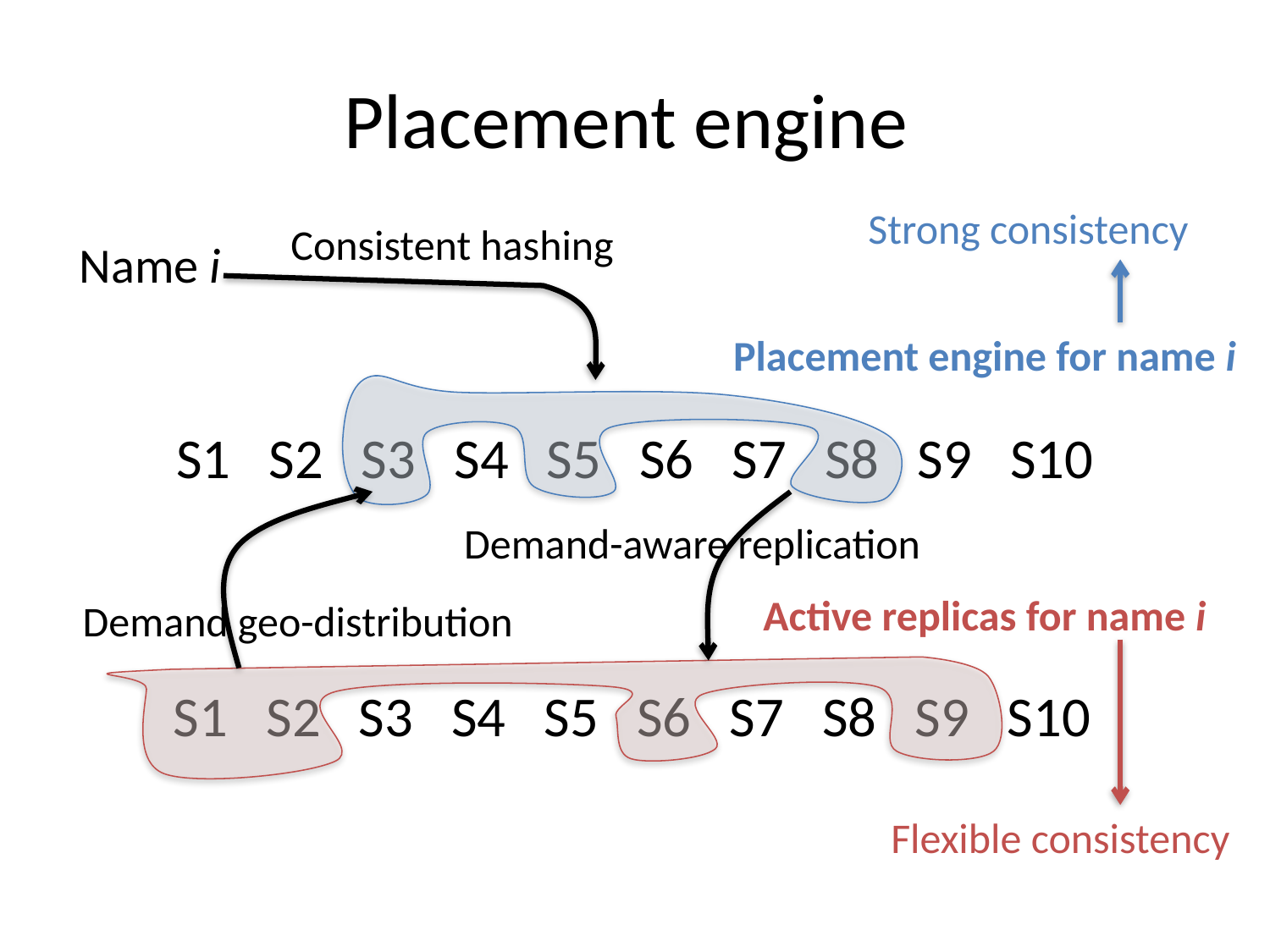

# Placement engine
Strong consistency
Consistent hashing

Placement engine for name i

Name i
S1   S2   S3   S4   S5   S6   S7   S8   S9   S10

Demand geo-distribution

Demand-aware replication
Active replicas for name i

Flexible consistency
S1   S2   S3   S4   S5   S6   S7   S8   S9   S10